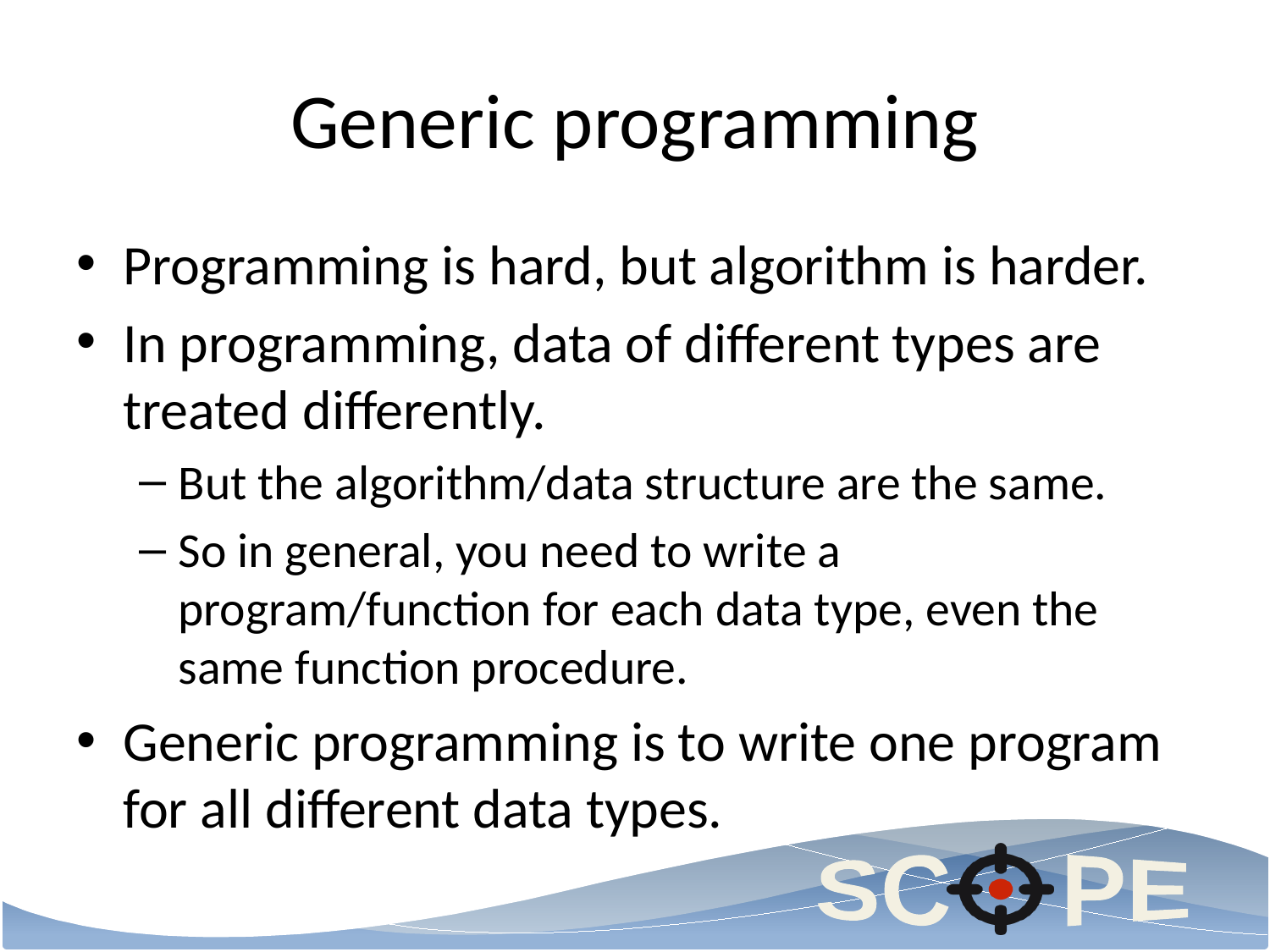

# Generic programming
Programming is hard, but algorithm is harder.
In programming, data of different types are treated differently.
But the algorithm/data structure are the same.
So in general, you need to write a program/function for each data type, even the same function procedure.
Generic programming is to write one program for all different data types.